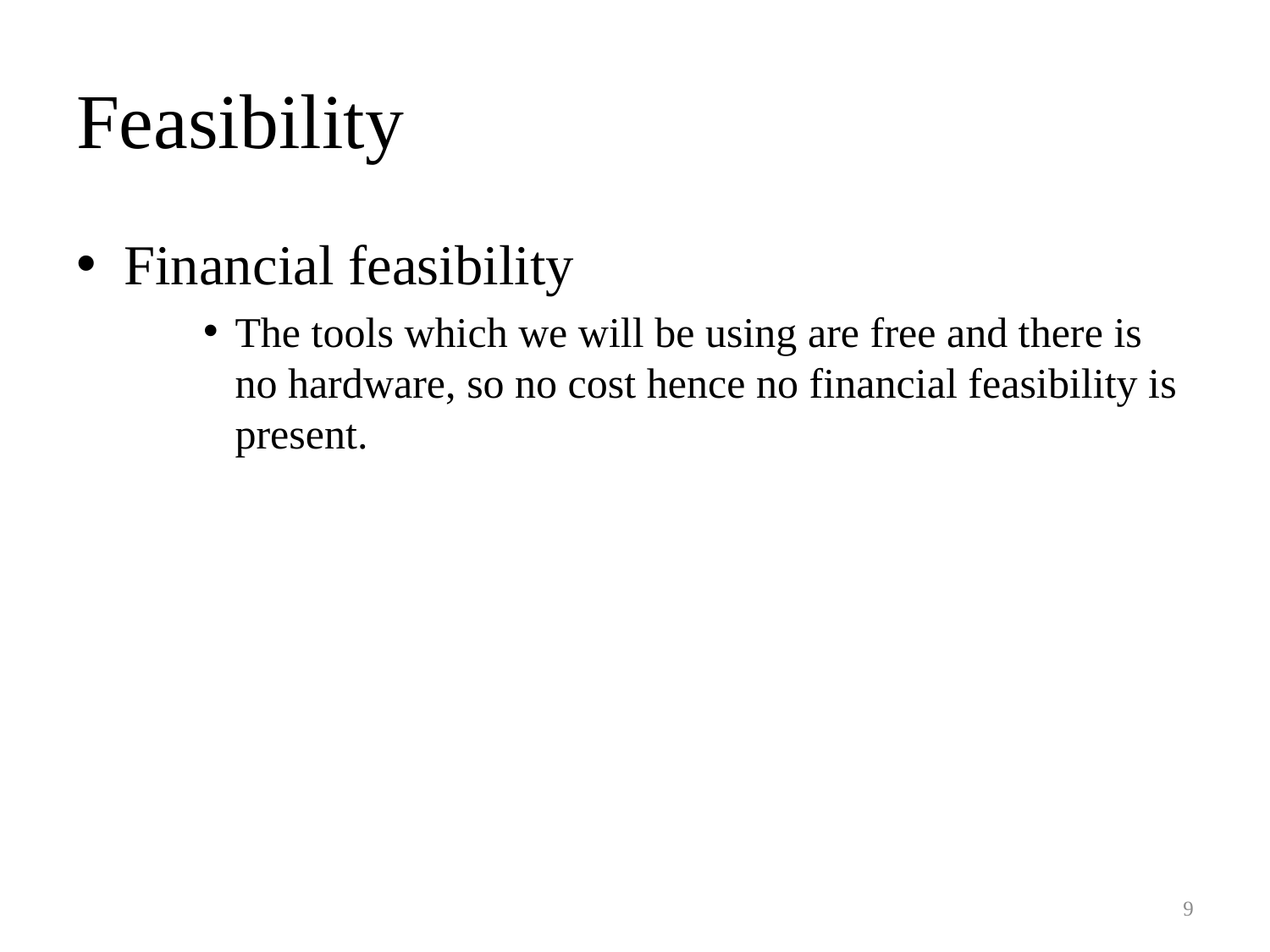

# Feasibility
Financial feasibility
The tools which we will be using are free and there is no hardware, so no cost hence no financial feasibility is present.
9